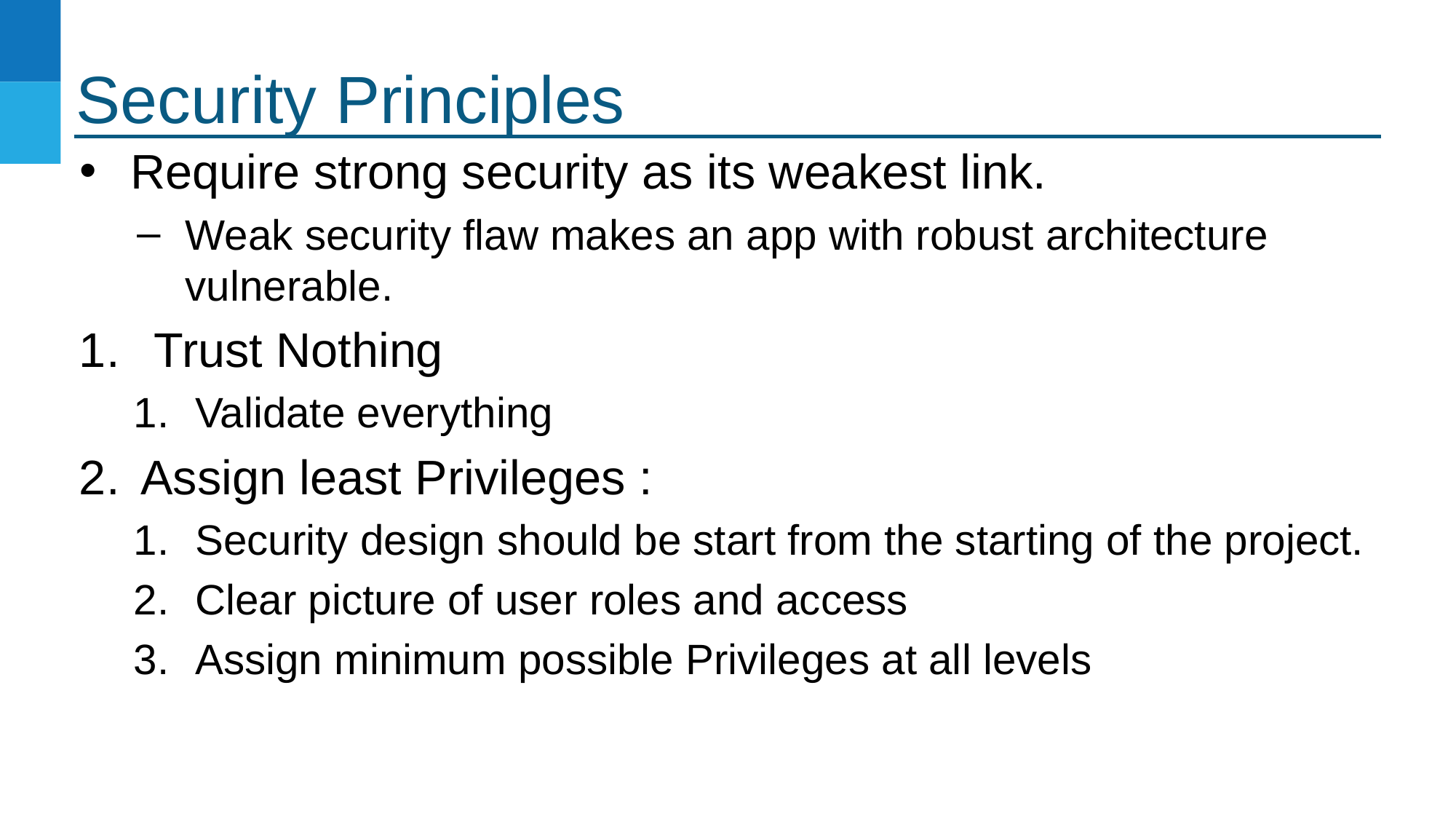

# Security Principles
Require strong security as its weakest link.
Weak security flaw makes an app with robust architecture vulnerable.
 Trust Nothing
Validate everything
Assign least Privileges :
Security design should be start from the starting of the project.
Clear picture of user roles and access
Assign minimum possible Privileges at all levels